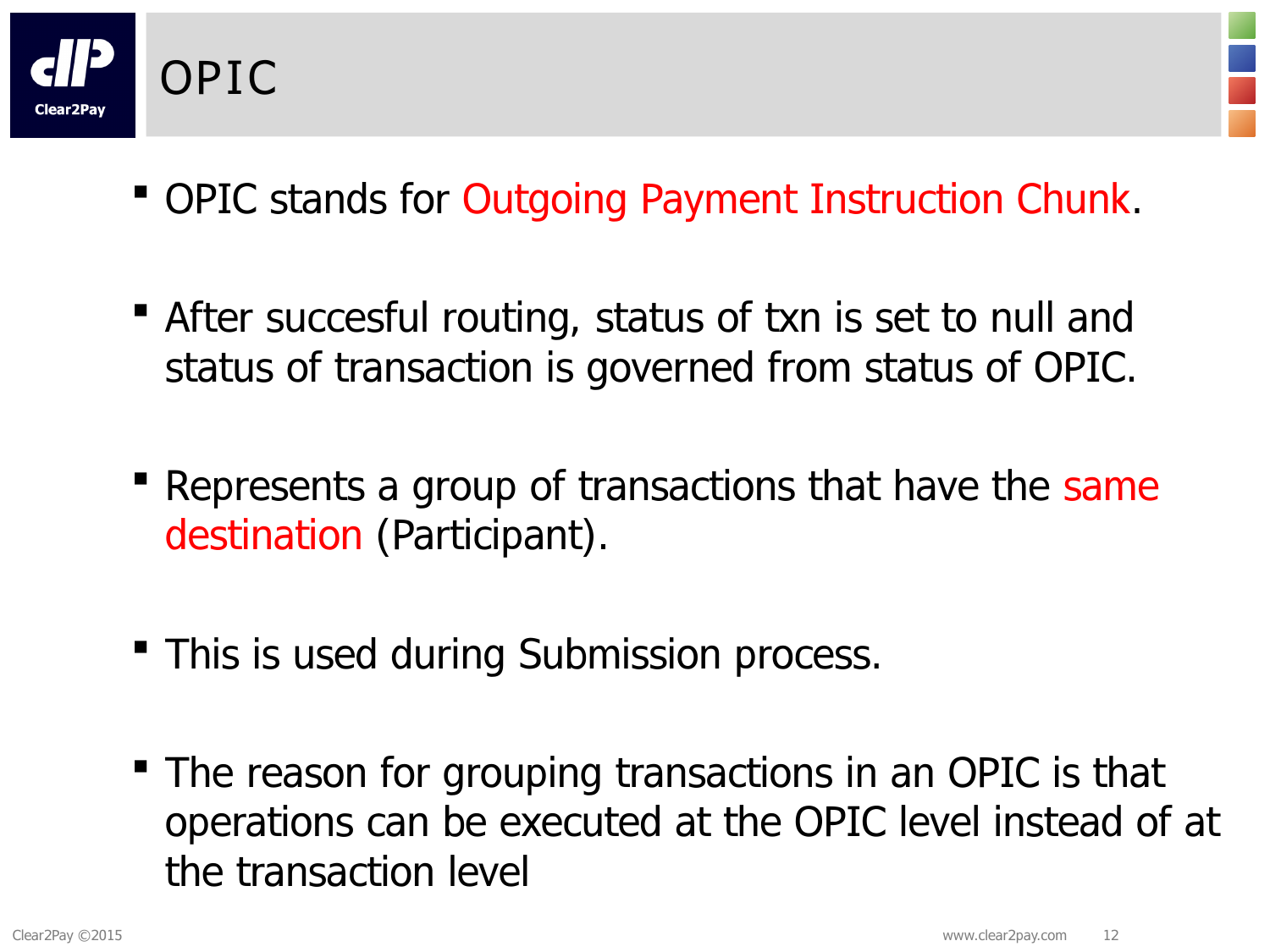

# OPIC
OPIC stands for Outgoing Payment Instruction Chunk.

After succesful routing, status of txn is set to null and status of transaction is governed from status of OPIC.

Represents a group of transactions that have the same destination (Participant).

This is used during Submission process.

The reason for grouping transactions in an OPIC is that operations can be executed at the OPIC level instead of at the transaction level